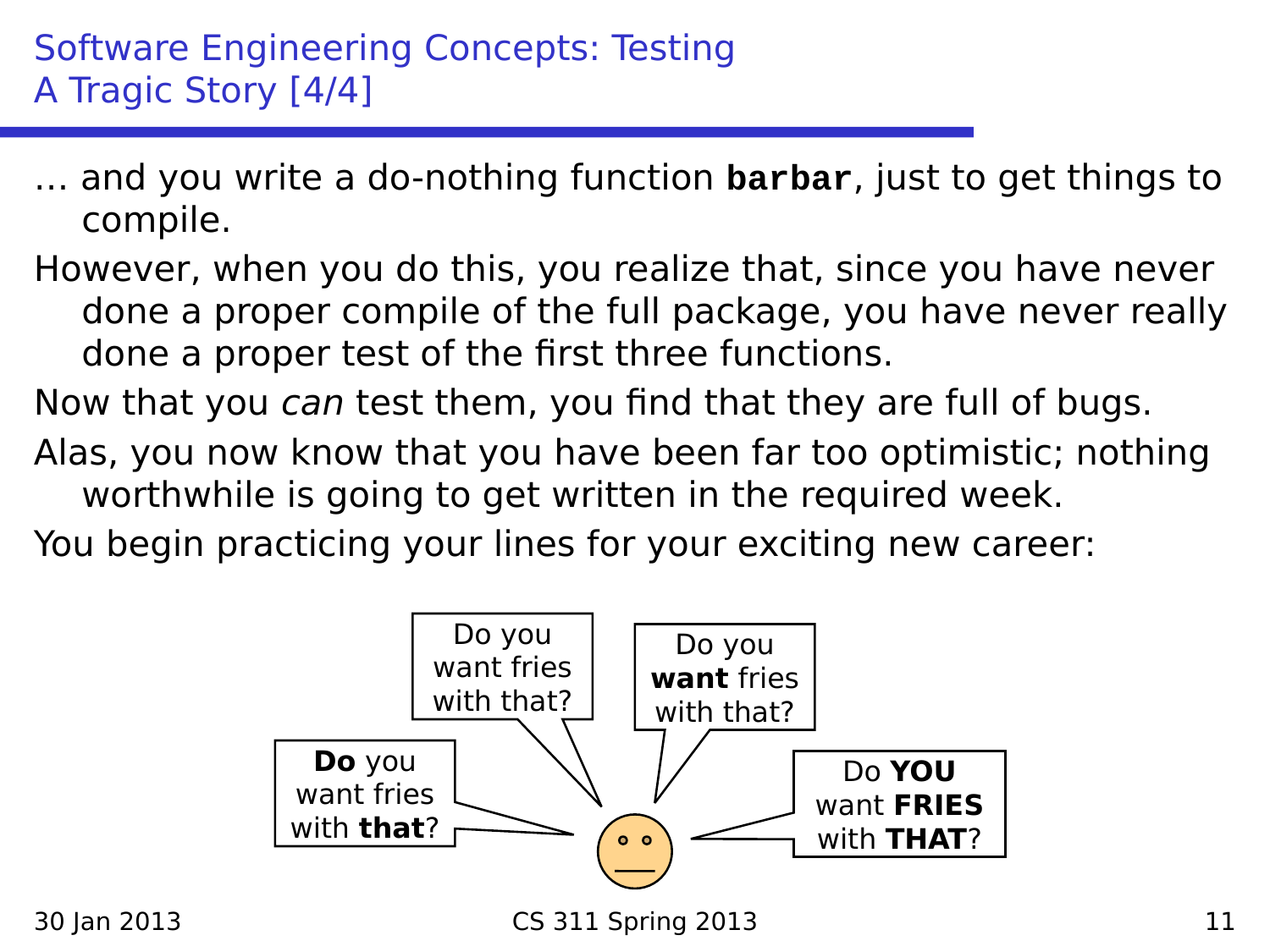

# Software Engineering Concepts: Testing A Tragic Story [4/4]
… and you write a do-nothing function barbar, just to get things to compile.
However, when you do this, you realize that, since you have never done a proper compile of the full package, you have never really done a proper test of the first three functions.
Now that you can test them, you find that they are full of bugs.
Alas, you now know that you have been far too optimistic; nothing worthwhile is going to get written in the required week.
You begin practicing your lines for your exciting new career:

Do you want fries with that?
Do you want fries with that?
Do you want fries with that?
Do YOU want FRIES with THAT?

30 Jan 2013
CS 311 Spring 2013
11